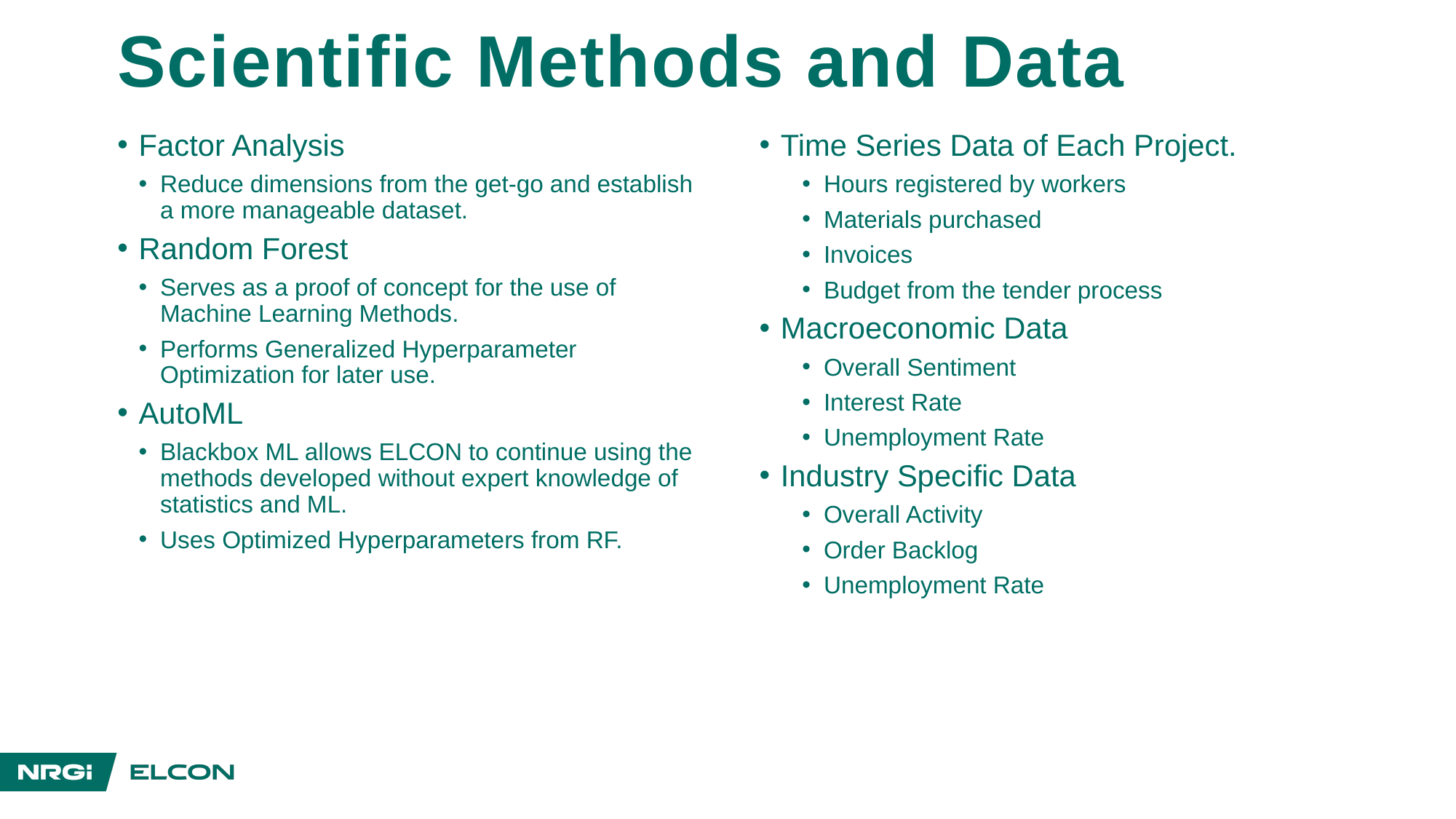

# Scientific Methods and Data
Factor Analysis
Reduce dimensions from the get-go and establish a more manageable dataset.
Random Forest
Serves as a proof of concept for the use of Machine Learning Methods.
Performs Generalized Hyperparameter Optimization for later use.
AutoML
Blackbox ML allows ELCON to continue using the methods developed without expert knowledge of statistics and ML.
Uses Optimized Hyperparameters from RF.

Time Series Data of Each Project.
Hours registered by workers
Materials purchased
Invoices
Budget from the tender process
Macroeconomic Data
Overall Sentiment
Interest Rate
Unemployment Rate
Industry Specific Data
Overall Activity
Order Backlog
Unemployment Rate